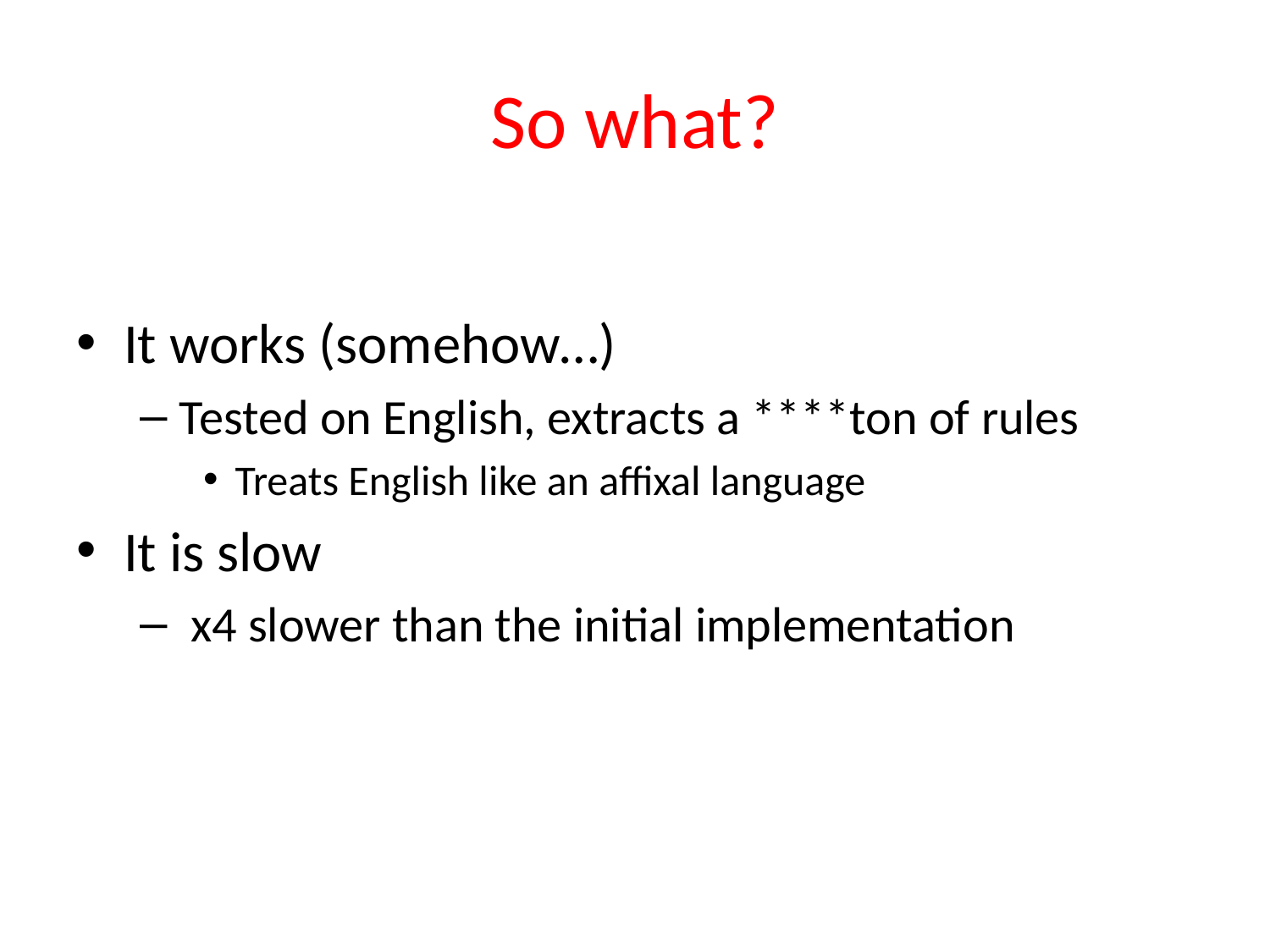

# So what?

It works (somehow…)
Tested on English, extracts a ****ton of rules
Treats English like an affixal language
It is slow
 x4 slower than the initial implementation